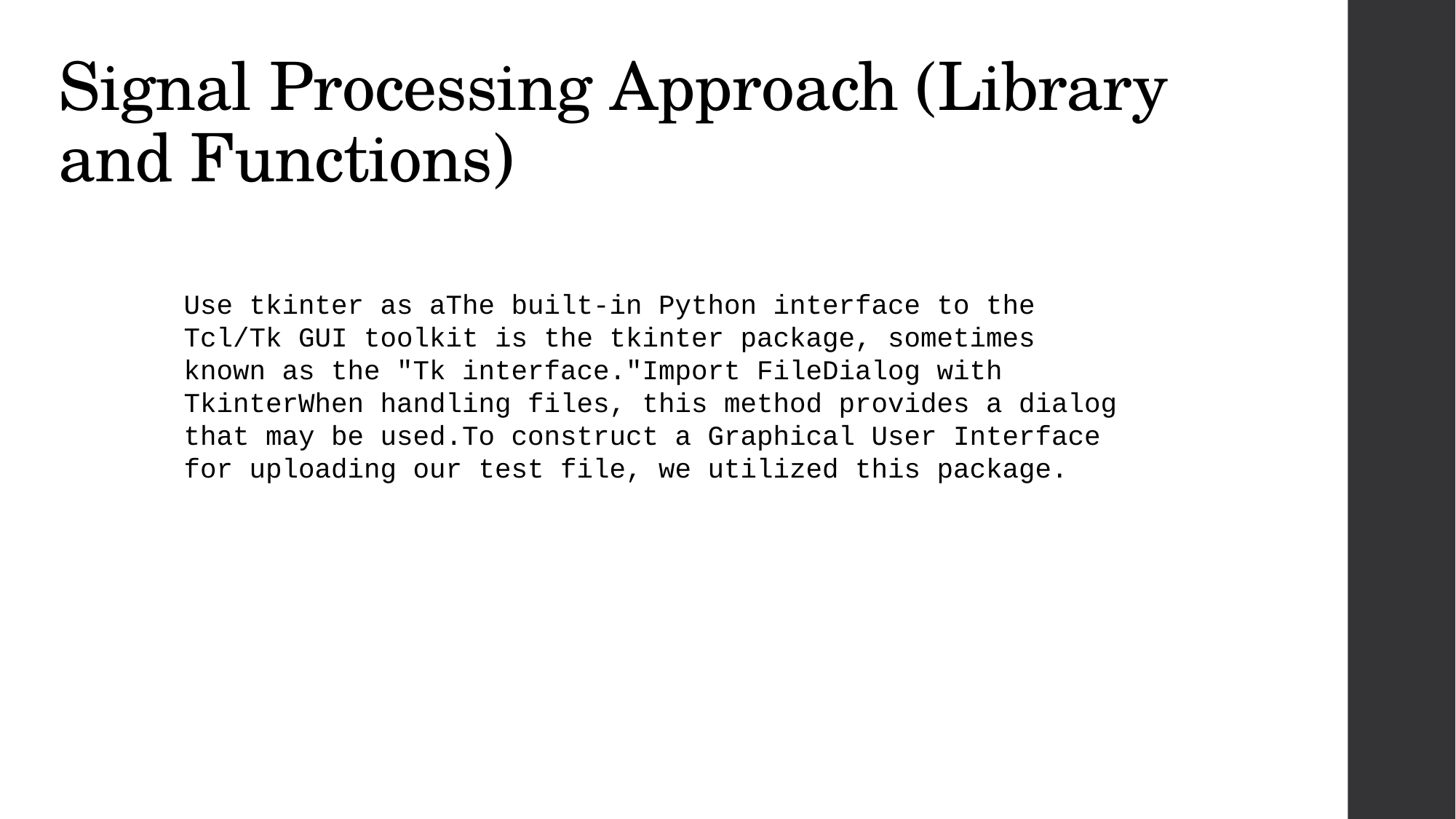

# Signal Processing Approach (Library and Functions)
Use tkinter as aThe built-in Python interface to the Tcl/Tk GUI toolkit is the tkinter package, sometimes known as the "Tk interface."Import FileDialog with TkinterWhen handling files, this method provides a dialog that may be used.To construct a Graphical User Interface for uploading our test file, we utilized this package.